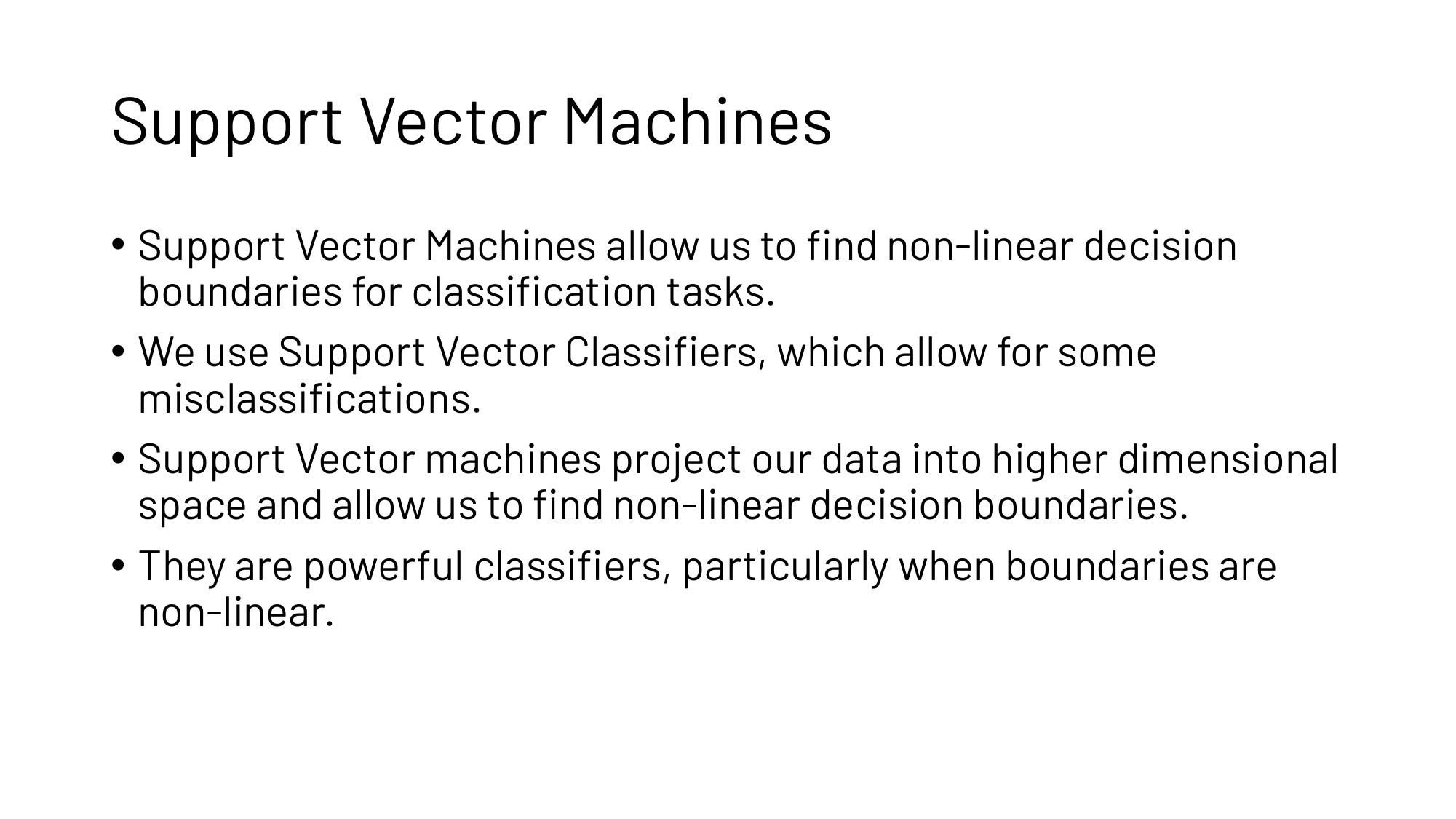

# Support Vector Machines
Support Vector Machines allow us to find non-linear decision boundaries for classification tasks.
We use Support Vector Classifiers, which allow for some misclassifications.
Support Vector machines project our data into higher dimensional space and allow us to find non-linear decision boundaries.
They are powerful classifiers, particularly when boundaries are non-linear.